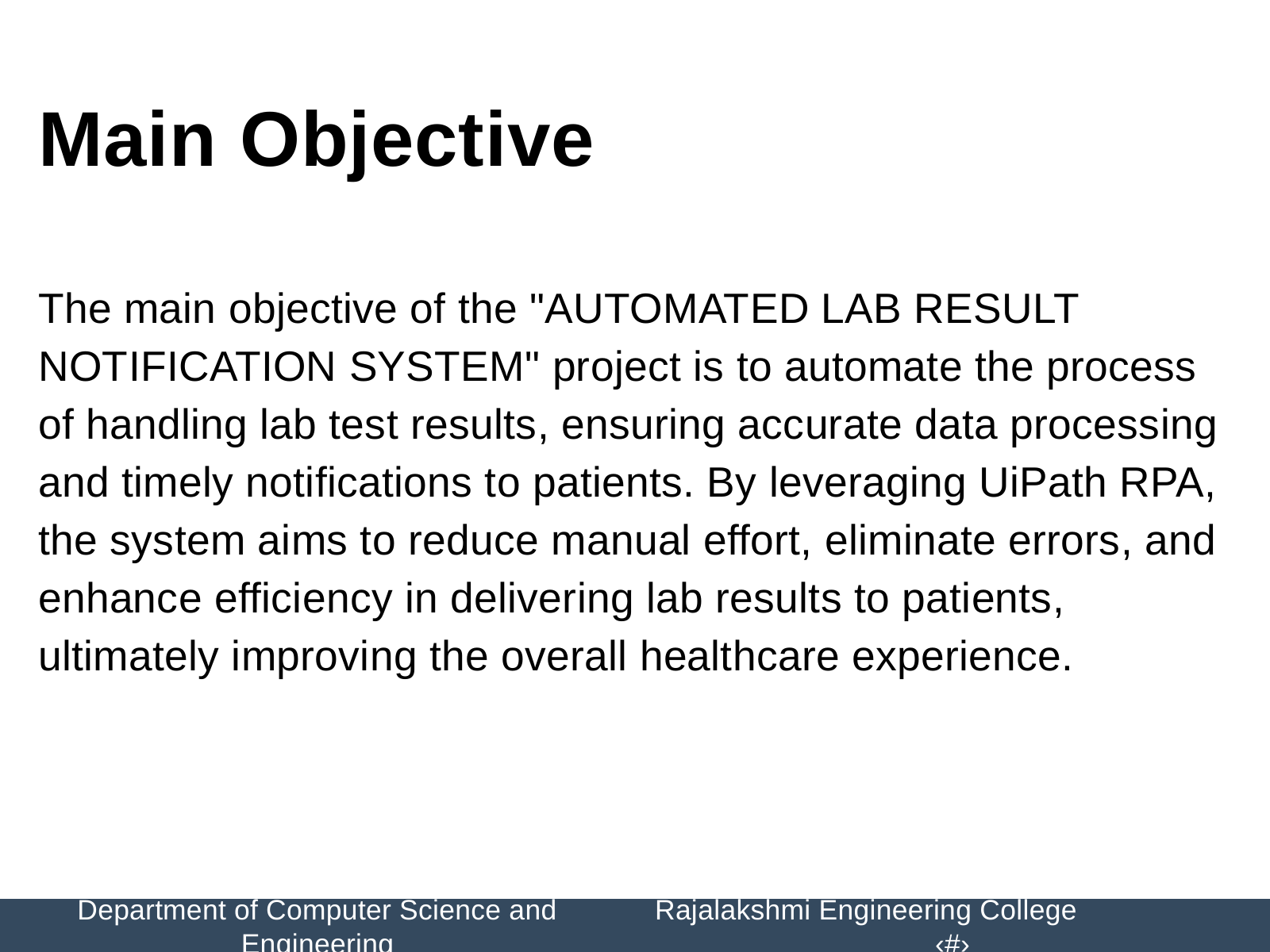

Main Objective

The main objective of the "AUTOMATED LAB RESULT NOTIFICATION SYSTEM" project is to automate the process of handling lab test results, ensuring accurate data processing and timely notifications to patients. By leveraging UiPath RPA, the system aims to reduce manual effort, eliminate errors, and enhance efficiency in delivering lab results to patients, ultimately improving the overall healthcare experience.

Department of Computer Science and Engineering

Rajalakshmi Engineering College 		‹#›